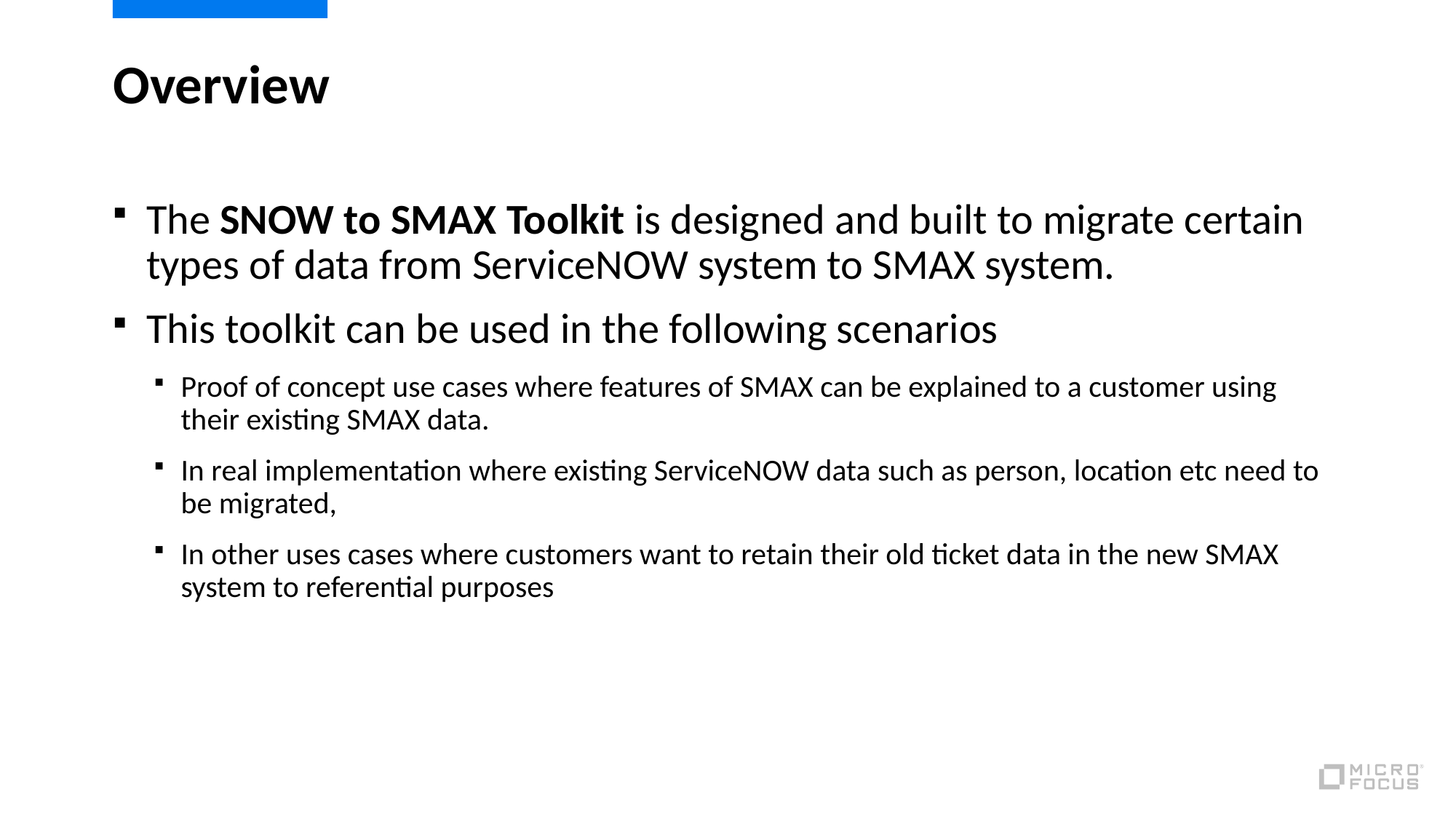

# Overview
The SNOW to SMAX Toolkit is designed and built to migrate certain types of data from ServiceNOW system to SMAX system.
This toolkit can be used in the following scenarios
Proof of concept use cases where features of SMAX can be explained to a customer using their existing SMAX data.
In real implementation where existing ServiceNOW data such as person, location etc need to be migrated,
In other uses cases where customers want to retain their old ticket data in the new SMAX system to referential purposes